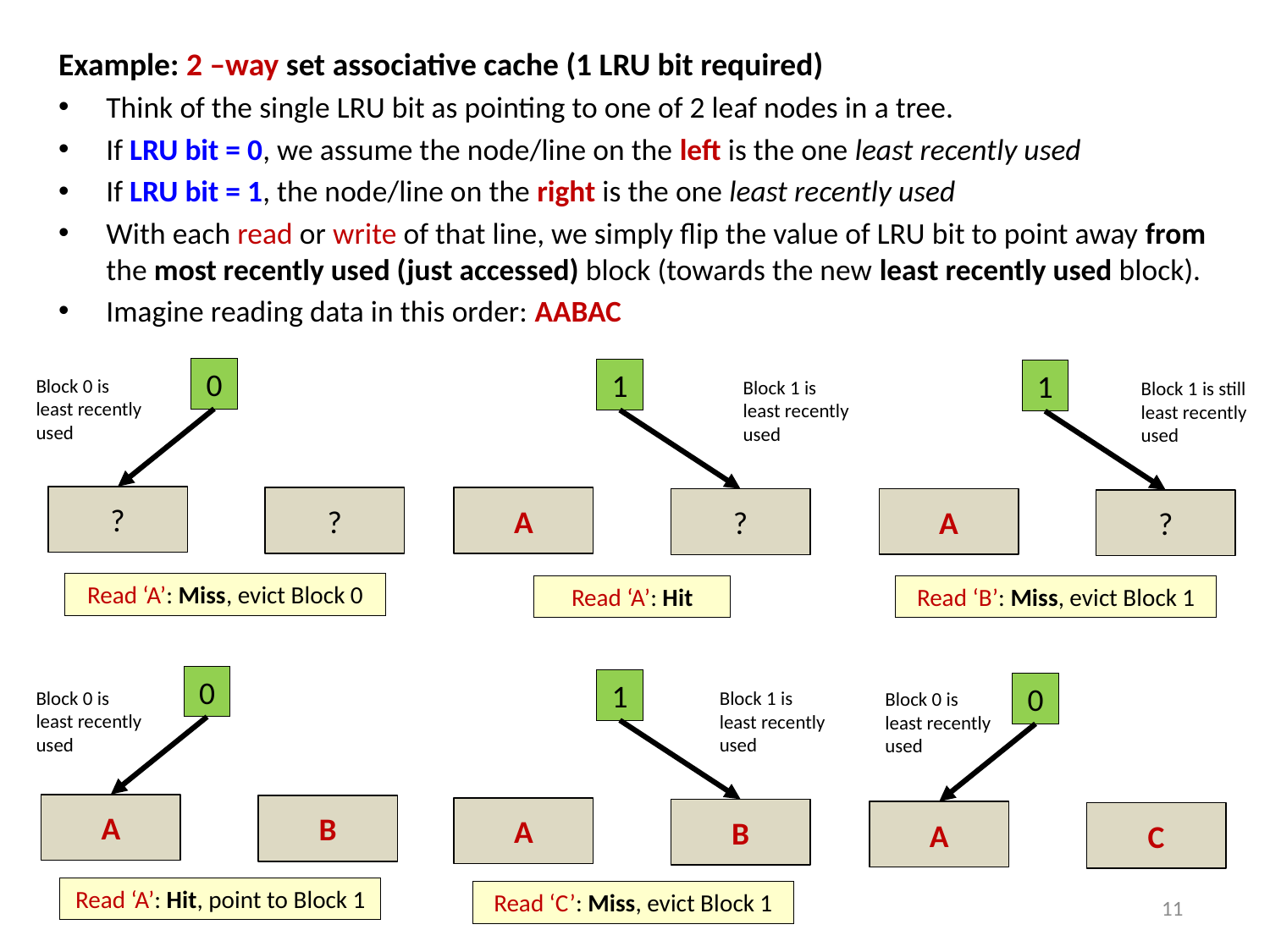

Example: 2 –way set associative cache (1 LRU bit required)
Think of the single LRU bit as pointing to one of 2 leaf nodes in a tree.
If LRU bit = 0, we assume the node/line on the left is the one least recently used
If LRU bit = 1, the node/line on the right is the one least recently used
With each read or write of that line, we simply flip the value of LRU bit to point away from the most recently used (just accessed) block (towards the new least recently used block).
Imagine reading data in this order: AABAC
0
?
?
1
A
?
1
A
?
Block 0 is least recently used
Block 1 is least recently used
Block 1 is still least recently used
Read ‘A’: Miss, evict Block 0
Read ‘A’: Hit
Read ‘B’: Miss, evict Block 1
0
A
B
1
A
B
0
A
C
Block 0 is least recently used
Block 1 is least recently used
Block 0 is least recently used
Read ‘A’: Hit, point to Block 1
Read ‘C’: Miss, evict Block 1
11